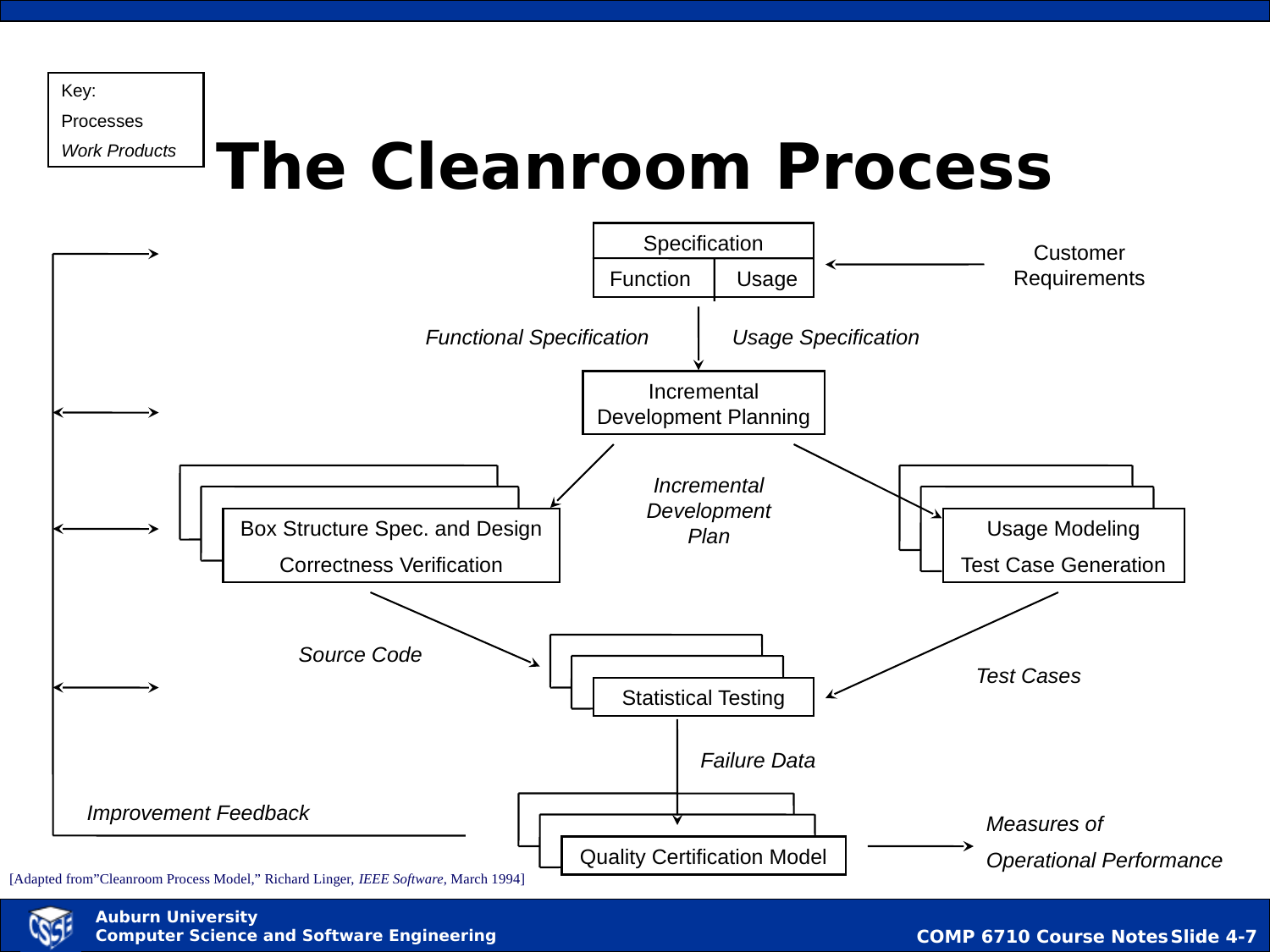

Key:
Processes
Work Products
# The Cleanroom Process
Specification
Function	Usage
Customer Requirements

Functional Specification
Usage Specification
Incremental Development Planning

Incremental Development Plan

Box Structure Spec. and Design
Correctness Verification
Usage Modeling
Test Case Generation

Source Code

Test Cases
Statistical Testing

Failure Data
Improvement Feedback

Measures of
Operational Performance

Quality Certification Model

[Adapted from”Cleanroom Process Model,” Richard Linger, IEEE Software, March 1994]